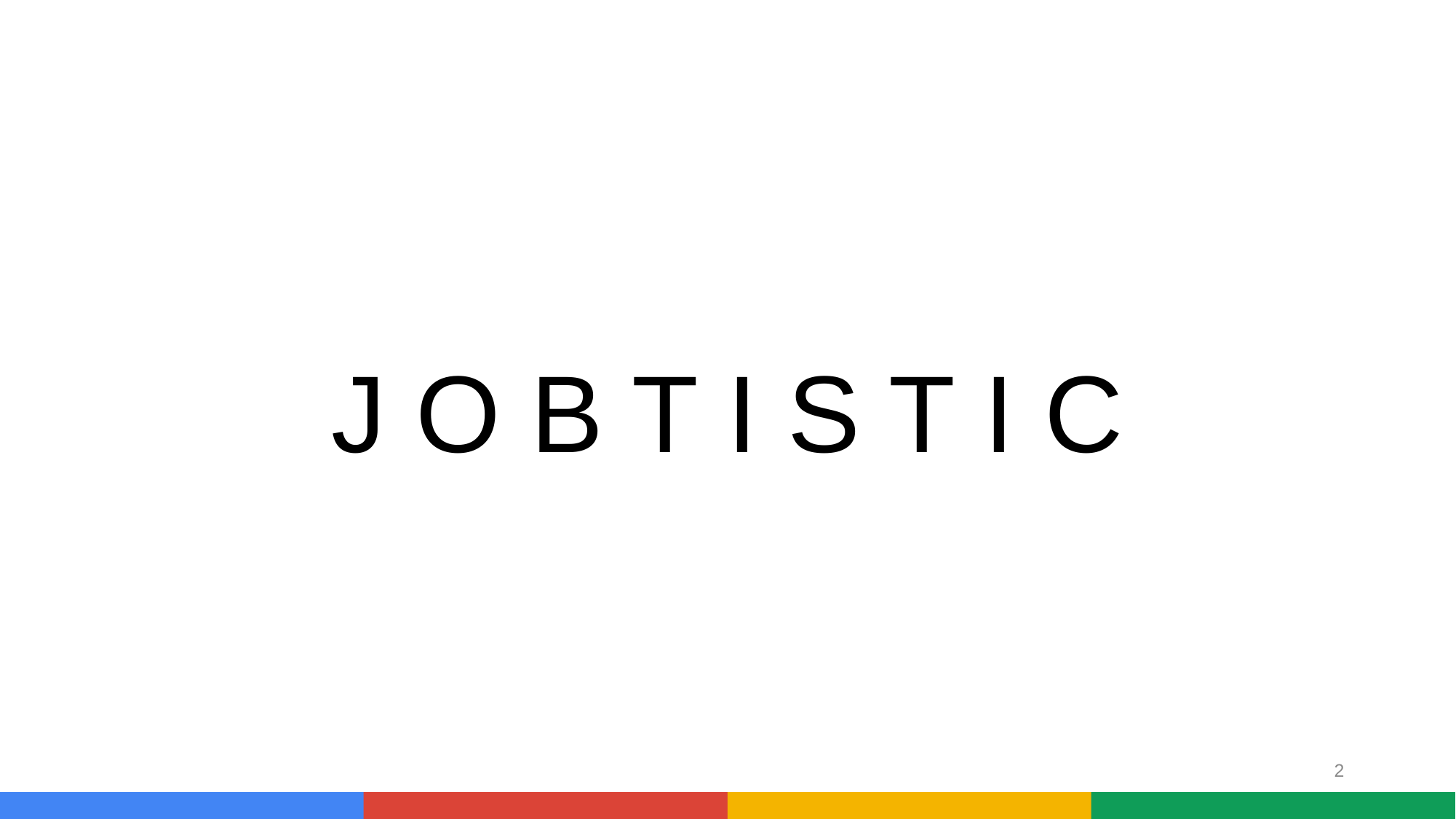

J O B T I S T I C
2